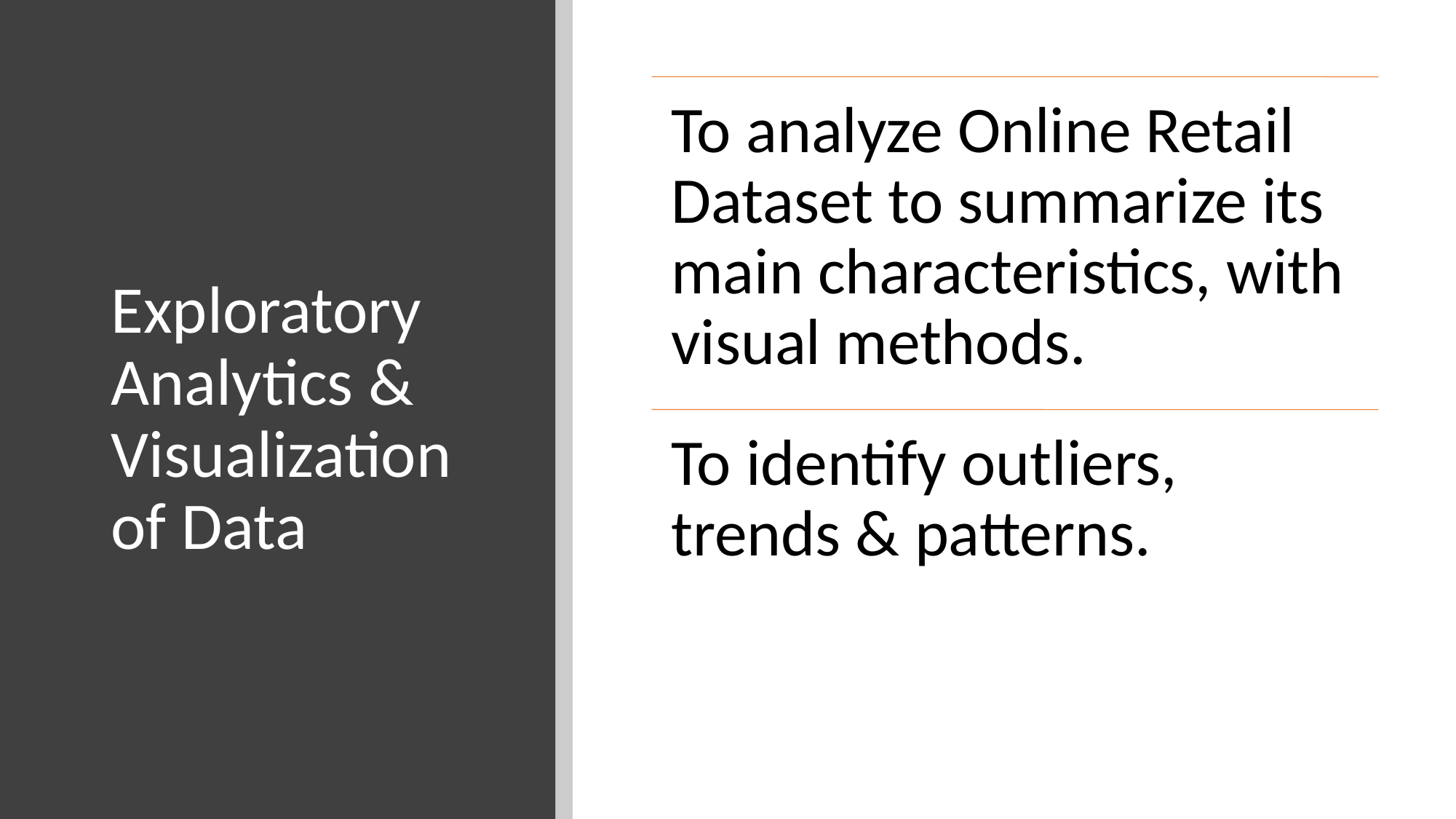

To analyze Online Retail Dataset to summarize its main characteristics, with visual methods.
To identify outliers, trends & patterns.
# Exploratory Analytics & Visualization of Data